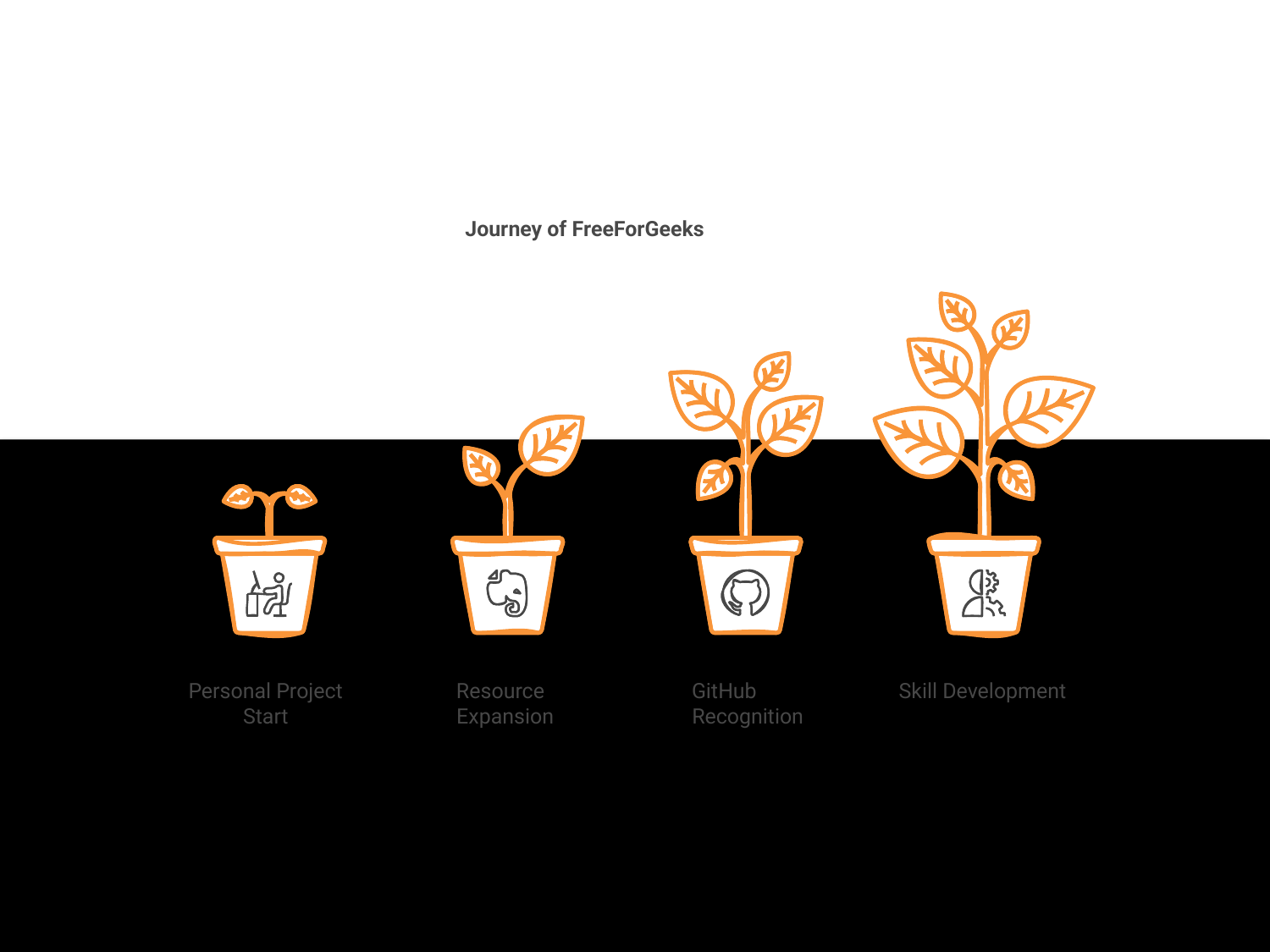

Journey of FreeForGeeks

Personal Project
Start
Resource
Expansion
GitHub
Recognition
Skill Development